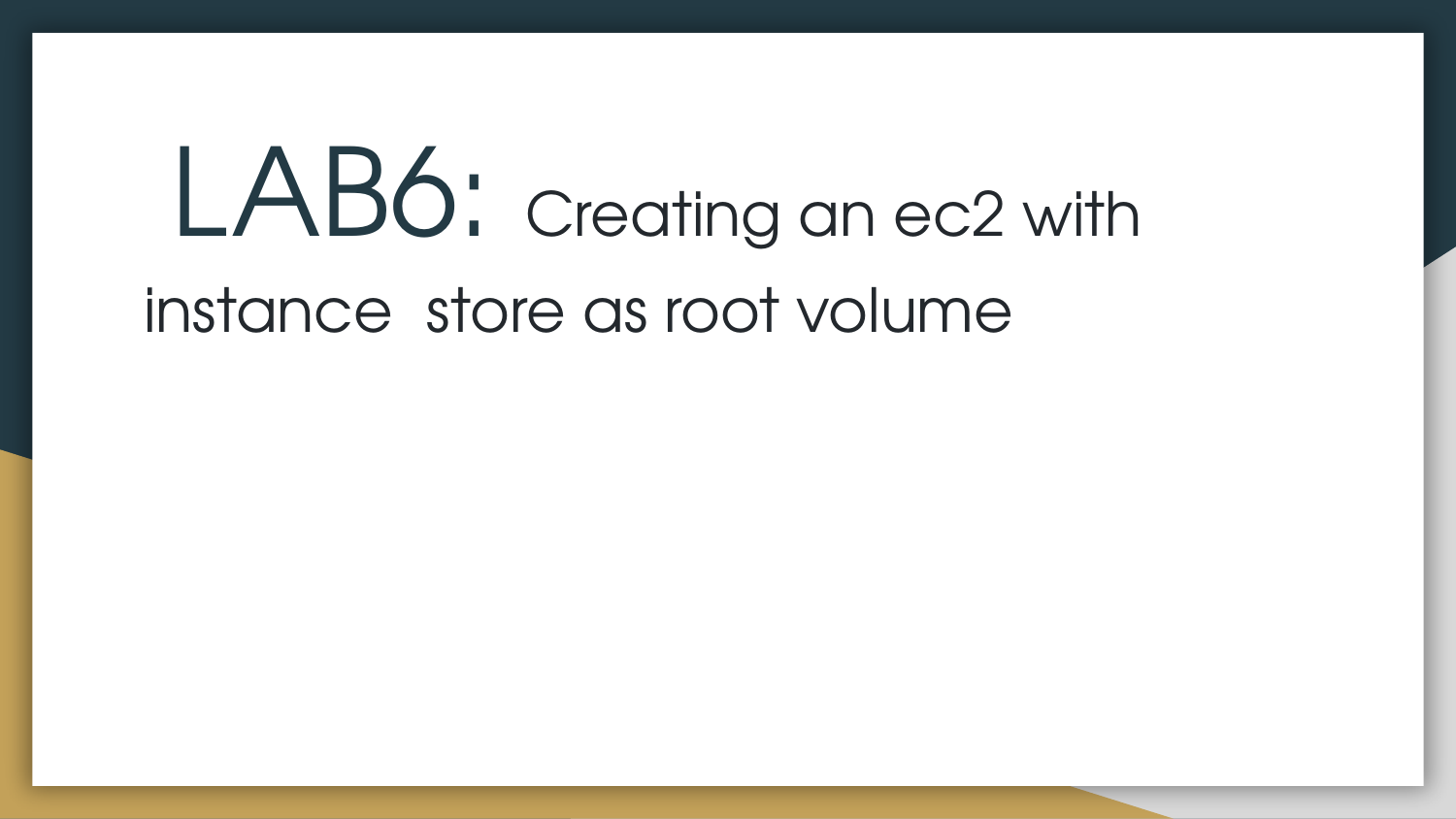

# LAB6: Creating an ec2 with instance  store as root volume